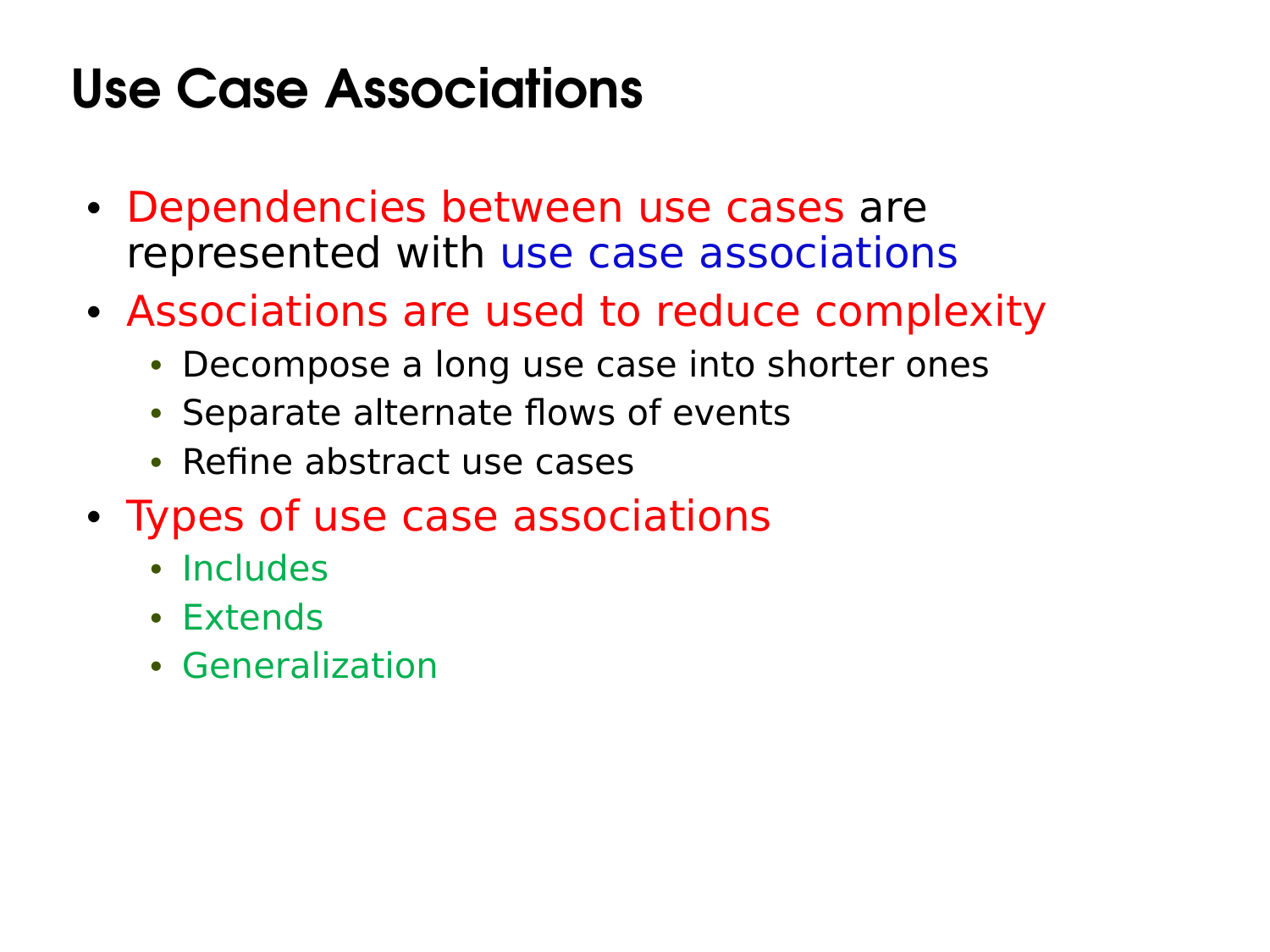

# Use Case Associations
Dependencies between use cases are represented with use case associations
Associations are used to reduce complexity
Decompose a long use case into shorter ones
Separate alternate flows of events
Refine abstract use cases
Types of use case associations
Includes
Extends
Generalization